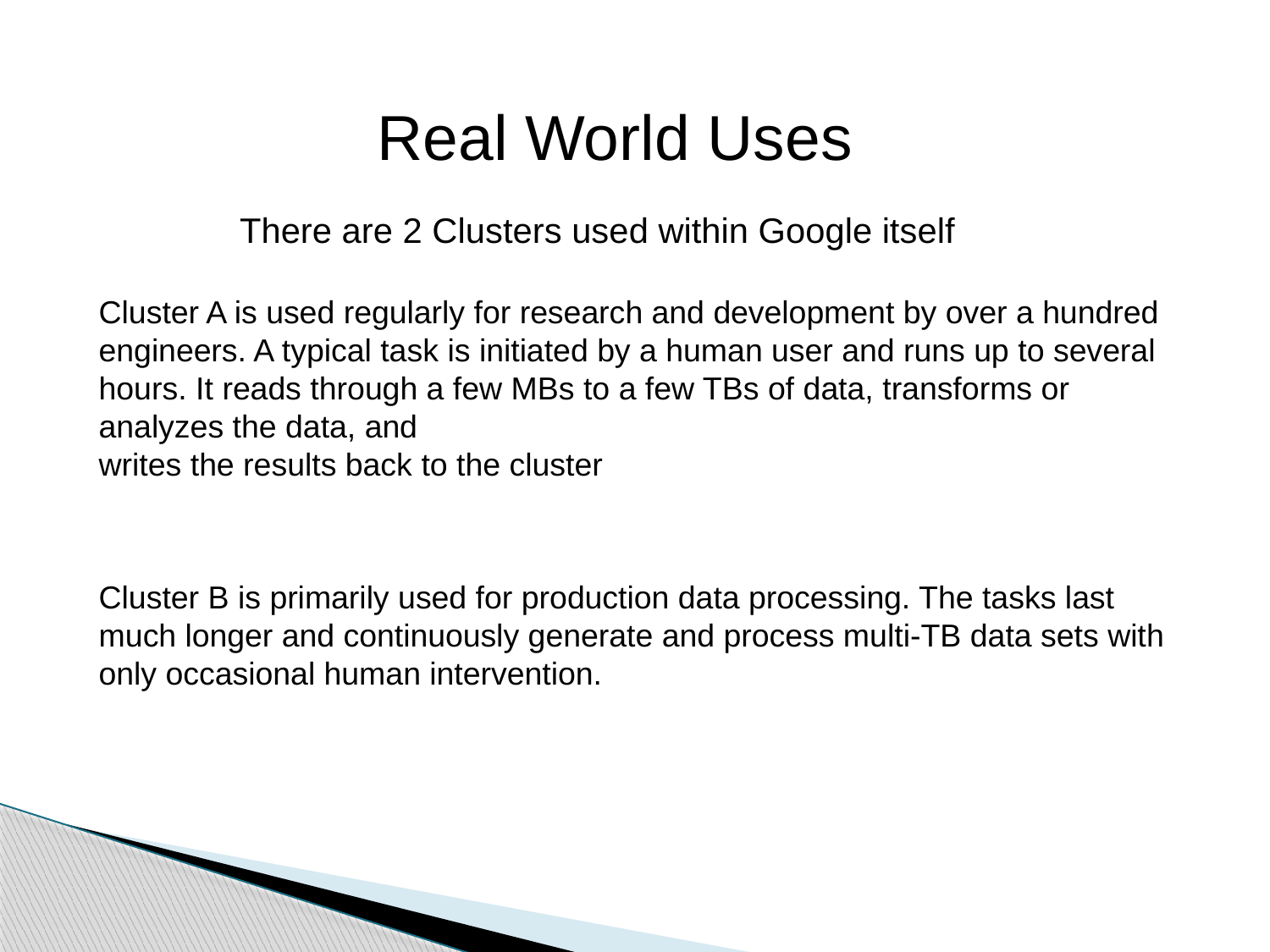

Real World Uses
There are 2 Clusters used within Google itself
Cluster A is used regularly for research and development by over a hundred engineers. A typical task is initiated by a human user and runs up to several hours. It reads through a few MBs to a few TBs of data, transforms or analyzes the data, and
writes the results back to the cluster
Cluster B is primarily used for production data processing. The tasks last much longer and continuously generate and process multi-TB data sets with only occasional human intervention.